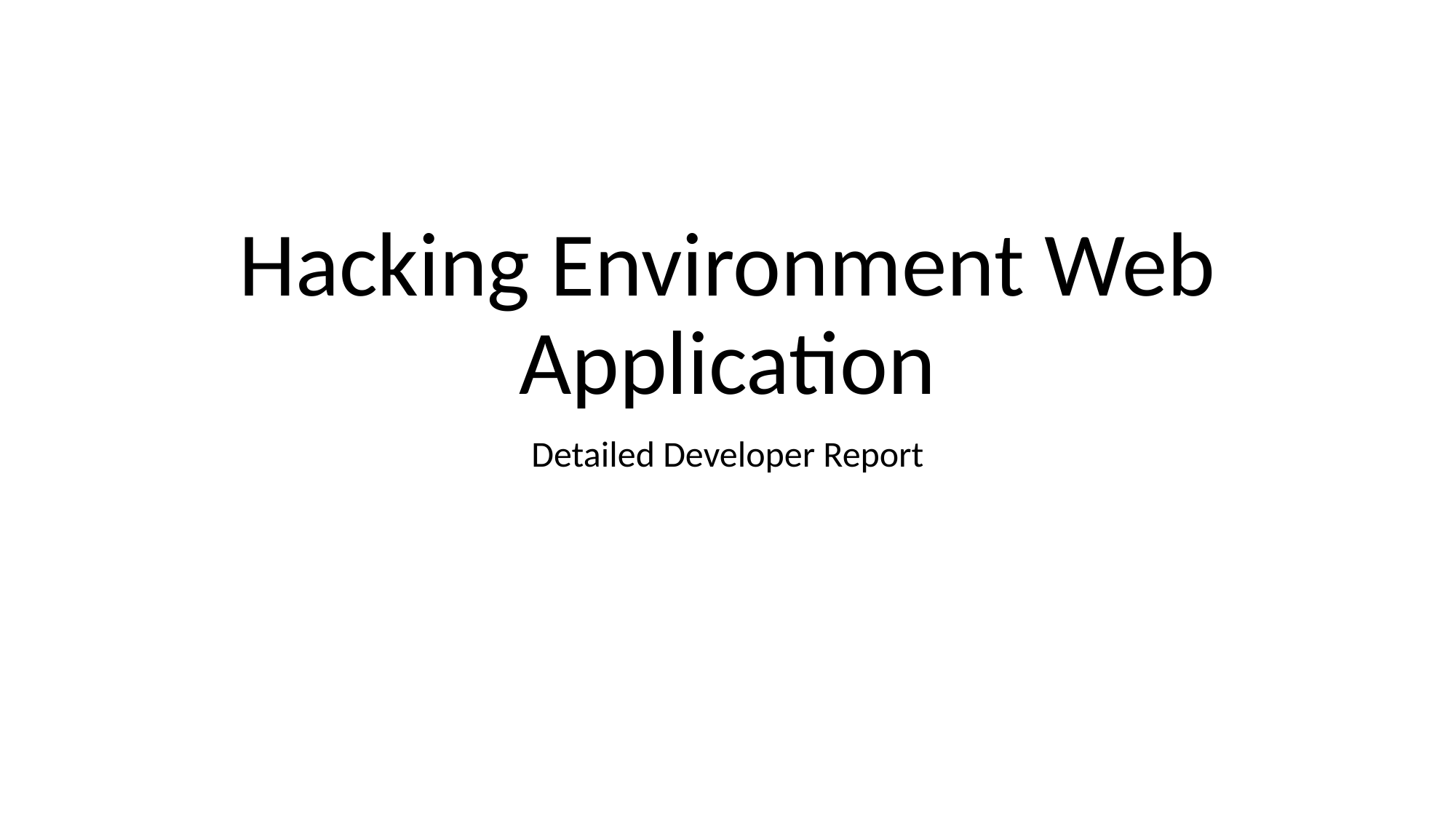

# Hacking Environment Web Application
Detailed Developer Report